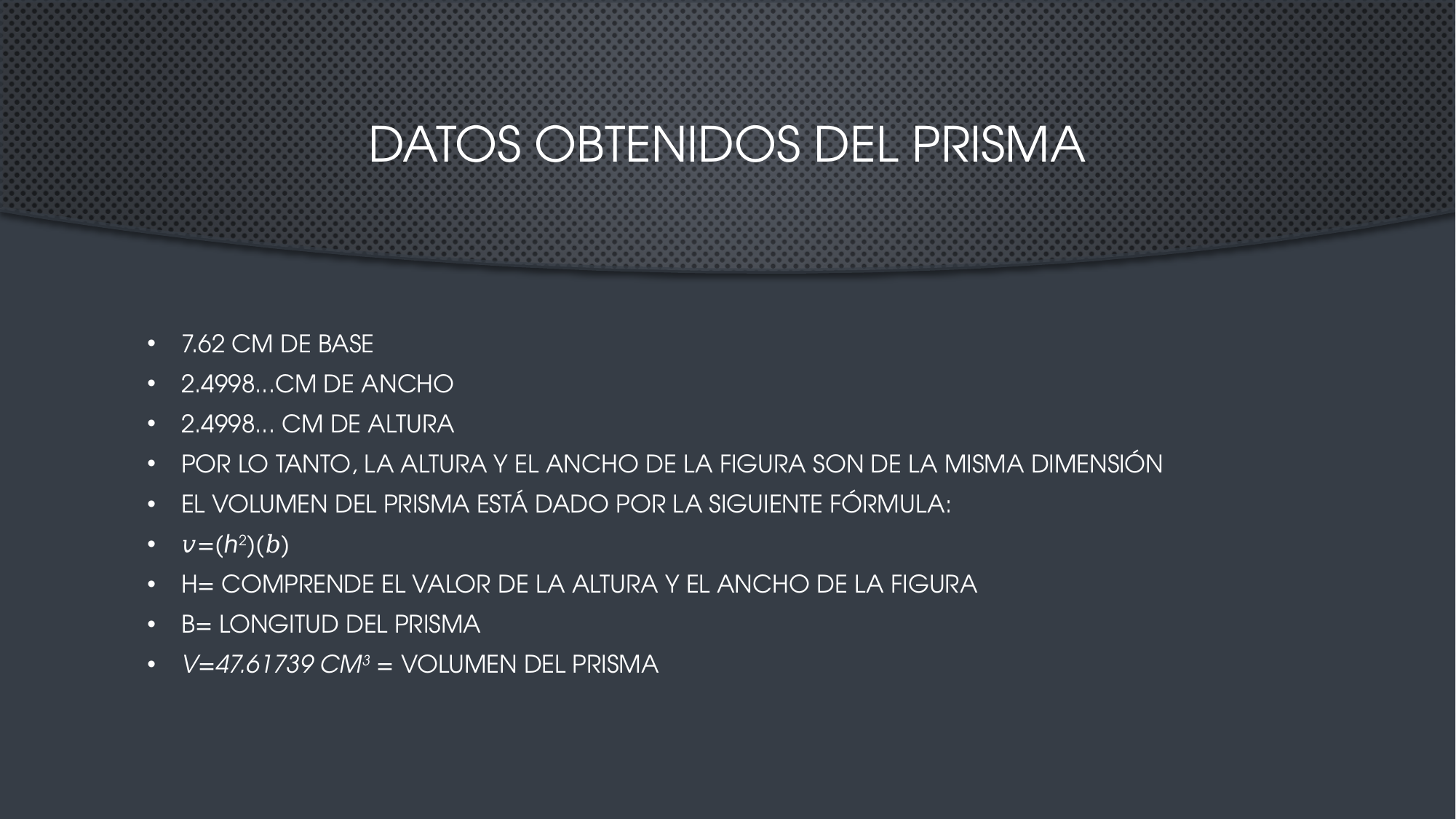

# Datos obtenidos del prisma
7.62 cm de base
2.4998...cm de ancho
2.4998... cm de altura
Por lo tanto, la altura y el ancho de la figura son de la misma dimensión
El volumen del prisma está dado por la siguiente fórmula:
𝑣=(ℎ2)(𝑏)
h= comprende el valor de la altura y el ancho de la figura
b= longitud del prisma
v=47.61739 cm3 = Volumen del prisma